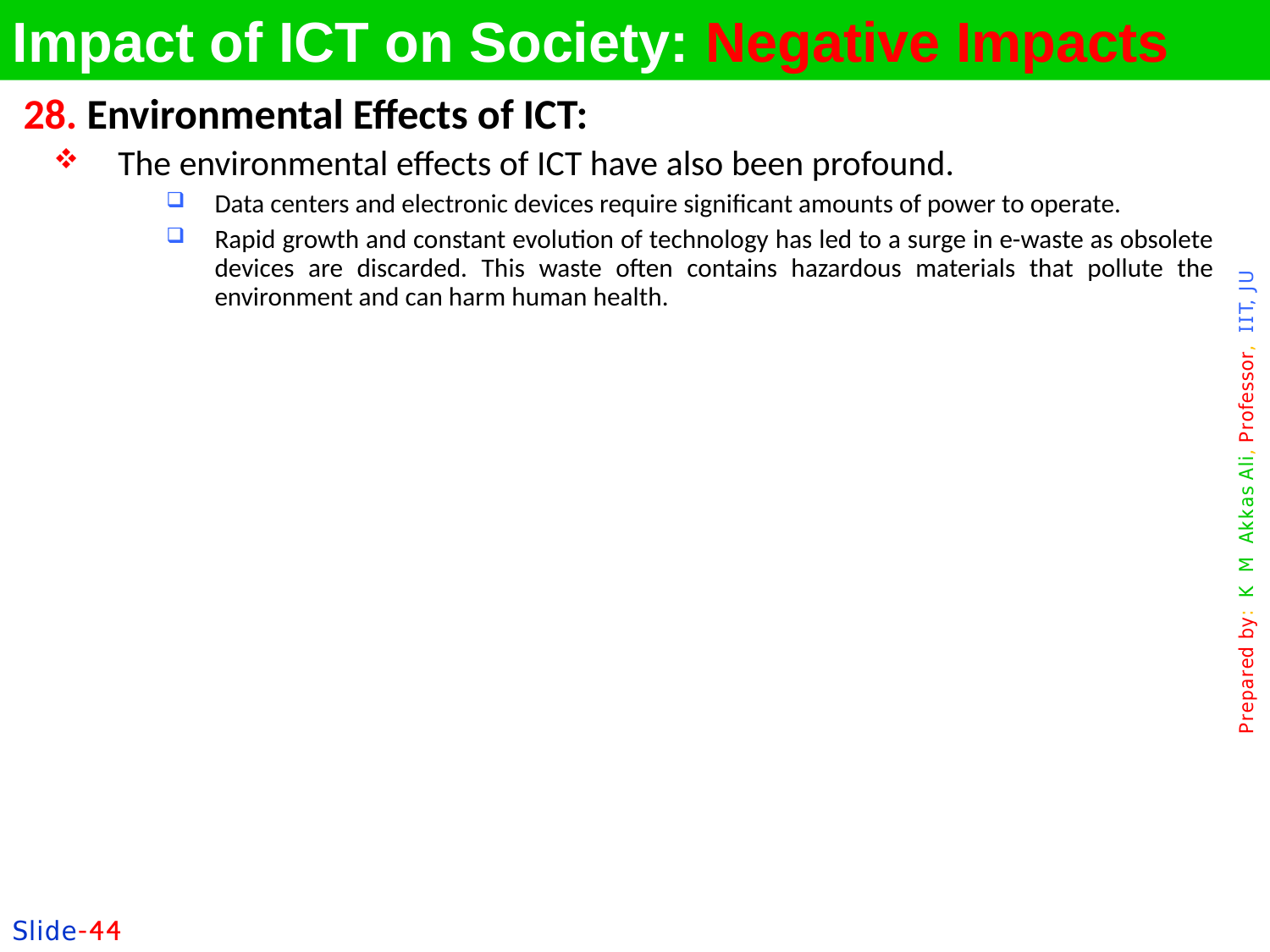

Impact of ICT on Society: Negative Impacts
28. Environmental Effects of ICT:
The environmental effects of ICT have also been profound.
Data centers and electronic devices require significant amounts of power to operate.
Rapid growth and constant evolution of technology has led to a surge in e-waste as obsolete devices are discarded. This waste often contains hazardous materials that pollute the environment and can harm human health.
Slide-44